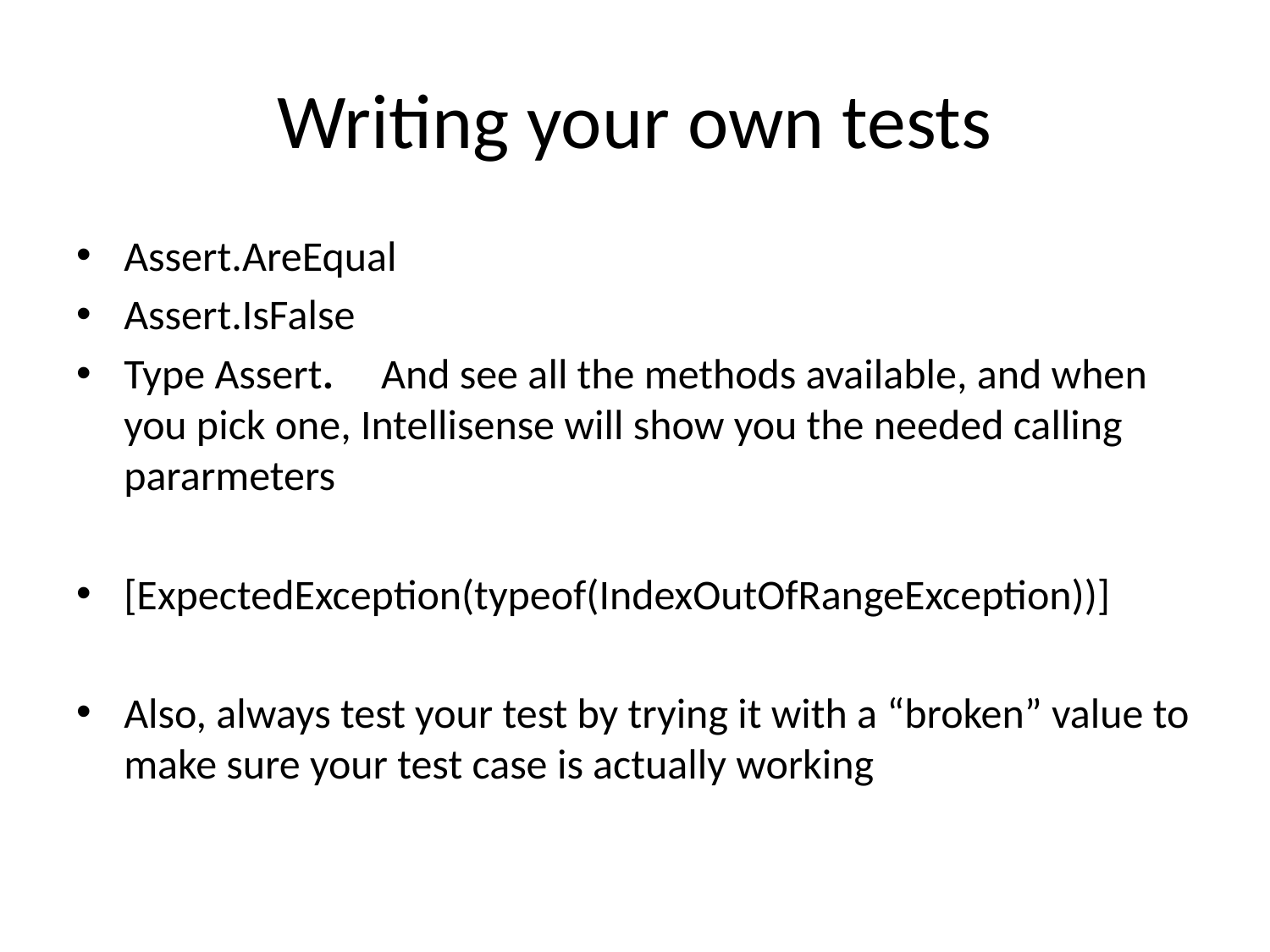

# Writing your own tests
Assert.AreEqual
Assert.IsFalse
Type Assert.     And see all the methods available, and when you pick one, Intellisense will show you the needed calling pararmeters

[ExpectedException(typeof(IndexOutOfRangeException))]

Also, always test your test by trying it with a “broken” value to make sure your test case is actually working